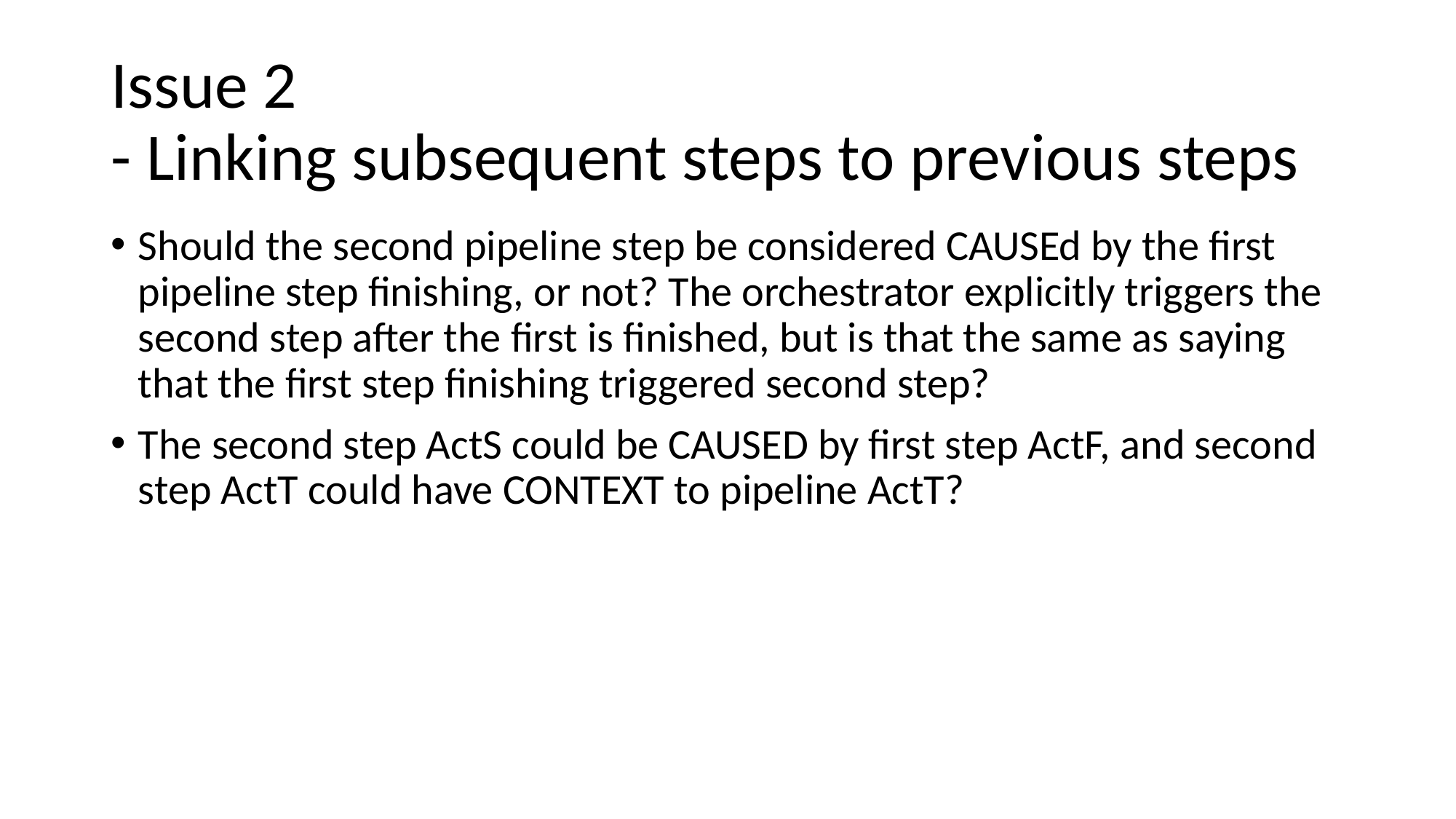

# Issue 2 - Linking subsequent steps to previous steps
Should the second pipeline step be considered CAUSEd by the first pipeline step finishing, or not? The orchestrator explicitly triggers the second step after the first is finished, but is that the same as saying that the first step finishing triggered second step?
The second step ActS could be CAUSED by first step ActF, and second step ActT could have CONTEXT to pipeline ActT?